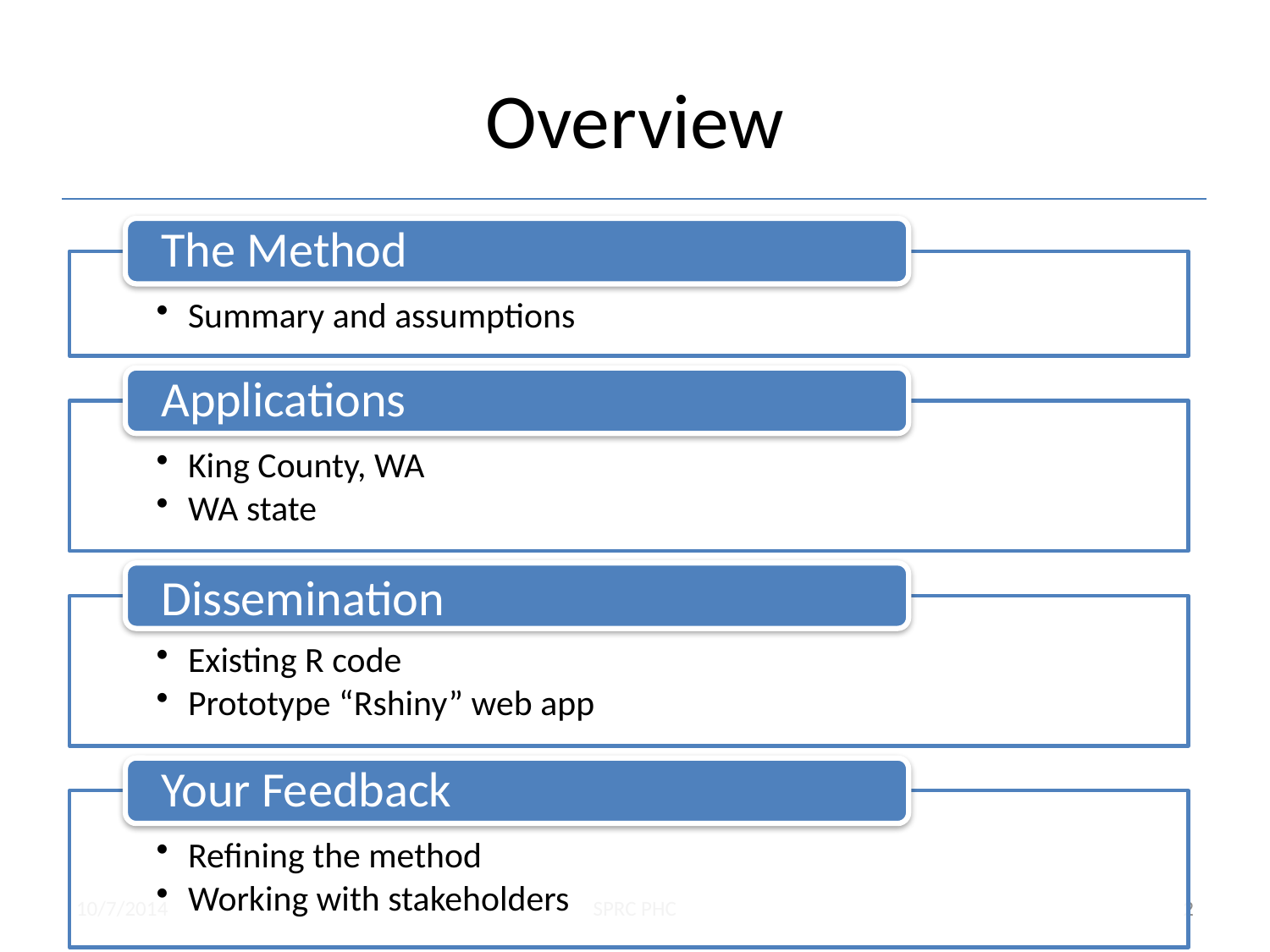

# Overview
Summary and assumptions
The Method
King County, WA
WA state
Applications
Existing R code
Prototype “Rshiny” web app
Dissemination
Refining the method
Working with stakeholders

Your Feedback
10/7/2014
SPRC PHC
2